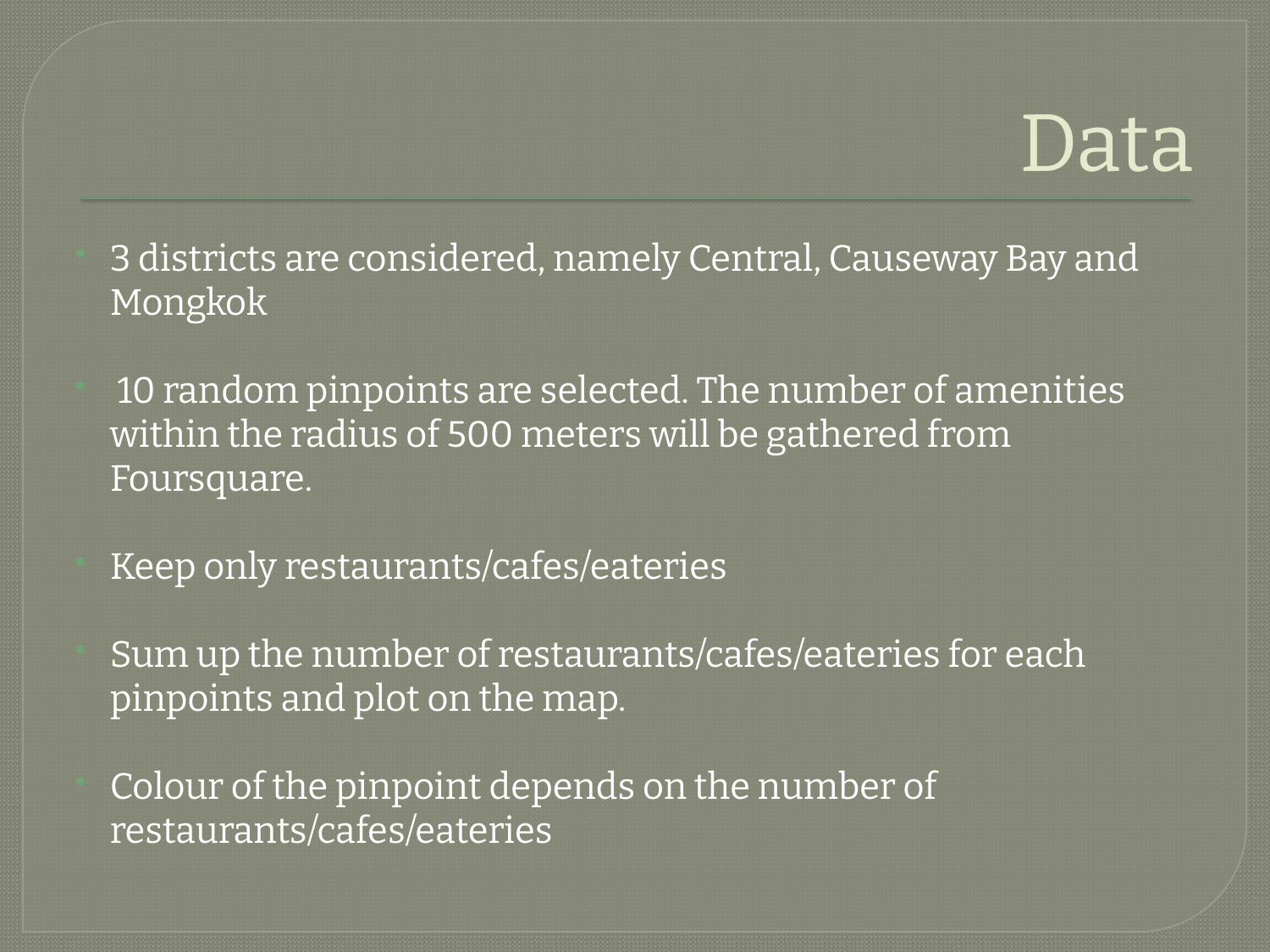

# Data
3 districts are considered, namely Central, Causeway Bay and Mongkok

 10 random pinpoints are selected. The number of amenities within the radius of 500 meters will be gathered from Foursquare.

Keep only restaurants/cafes/eateries

Sum up the number of restaurants/cafes/eateries for each pinpoints and plot on the map.

Colour of the pinpoint depends on the number of restaurants/cafes/eateries